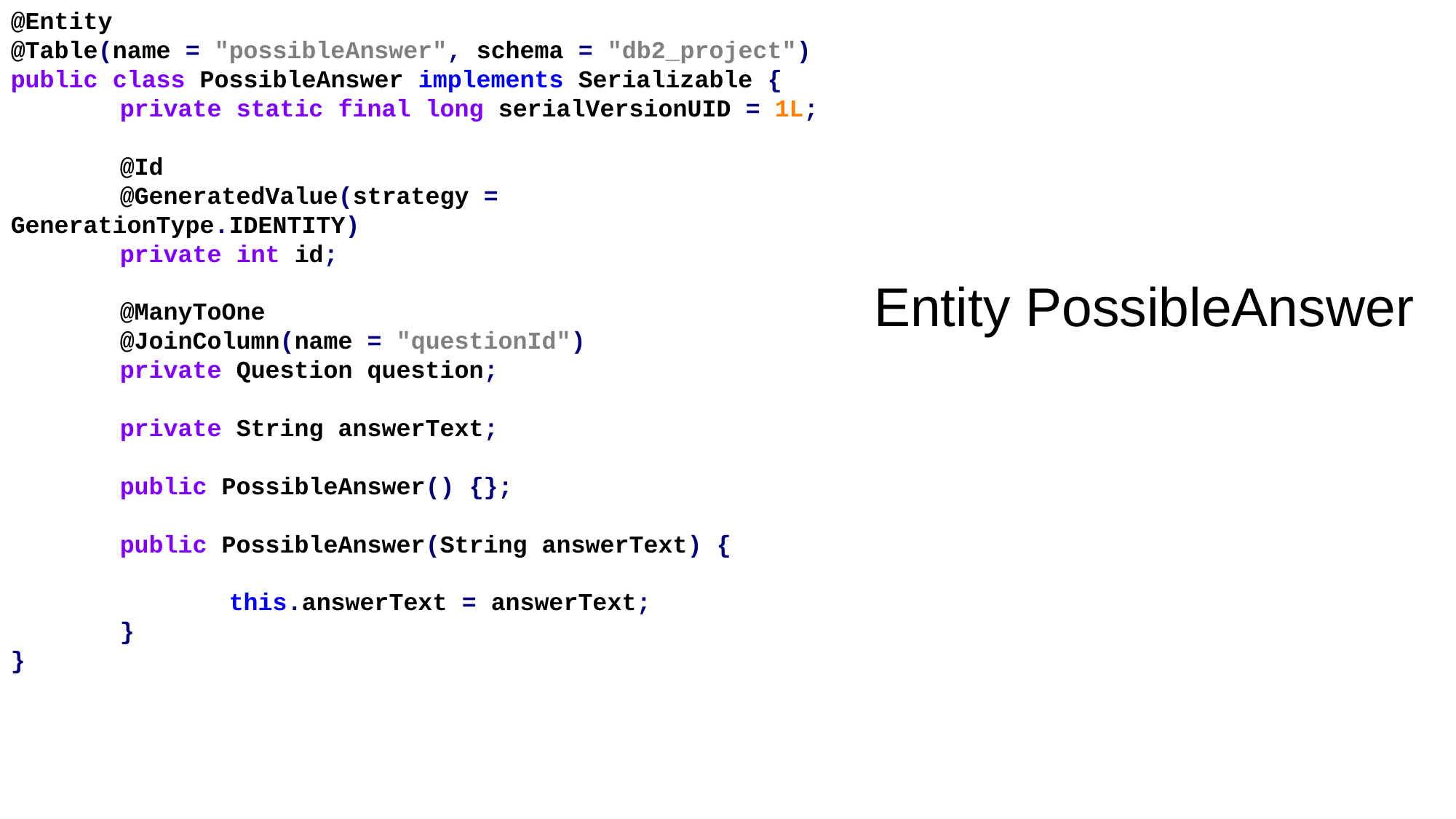

@Entity
@Table(name = "possibleAnswer", schema = "db2_project")
public class PossibleAnswer implements Serializable {
	private static final long serialVersionUID = 1L;

	@Id
	@GeneratedValue(strategy = GenerationType.IDENTITY)
	private int id;

	@ManyToOne
	@JoinColumn(name = "questionId")
	private Question question;

	private String answerText;

	public PossibleAnswer() {};

	public PossibleAnswer(String answerText) {

		this.answerText = answerText;
	}
}
Entity PossibleAnswer